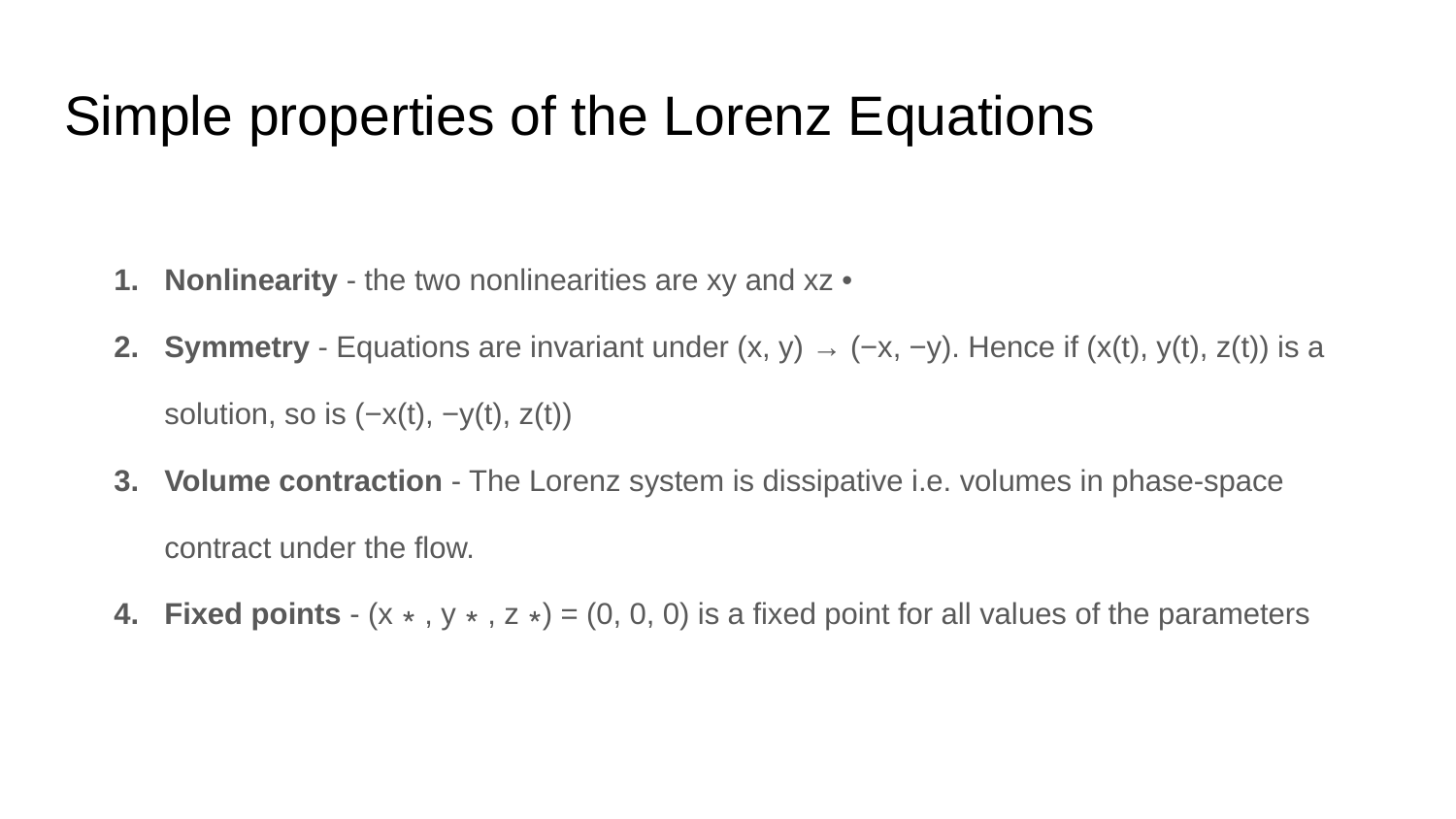

# Simple properties of the Lorenz Equations
Nonlinearity - the two nonlinearities are xy and xz •
Symmetry - Equations are invariant under (x, y) → (−x, −y). Hence if (x(t), y(t), z(t)) is a solution, so is (−x(t), −y(t), z(t))
Volume contraction - The Lorenz system is dissipative i.e. volumes in phase-space contract under the flow.
Fixed points - (x ∗ , y ∗ , z ∗) = (0, 0, 0) is a fixed point for all values of the parameters